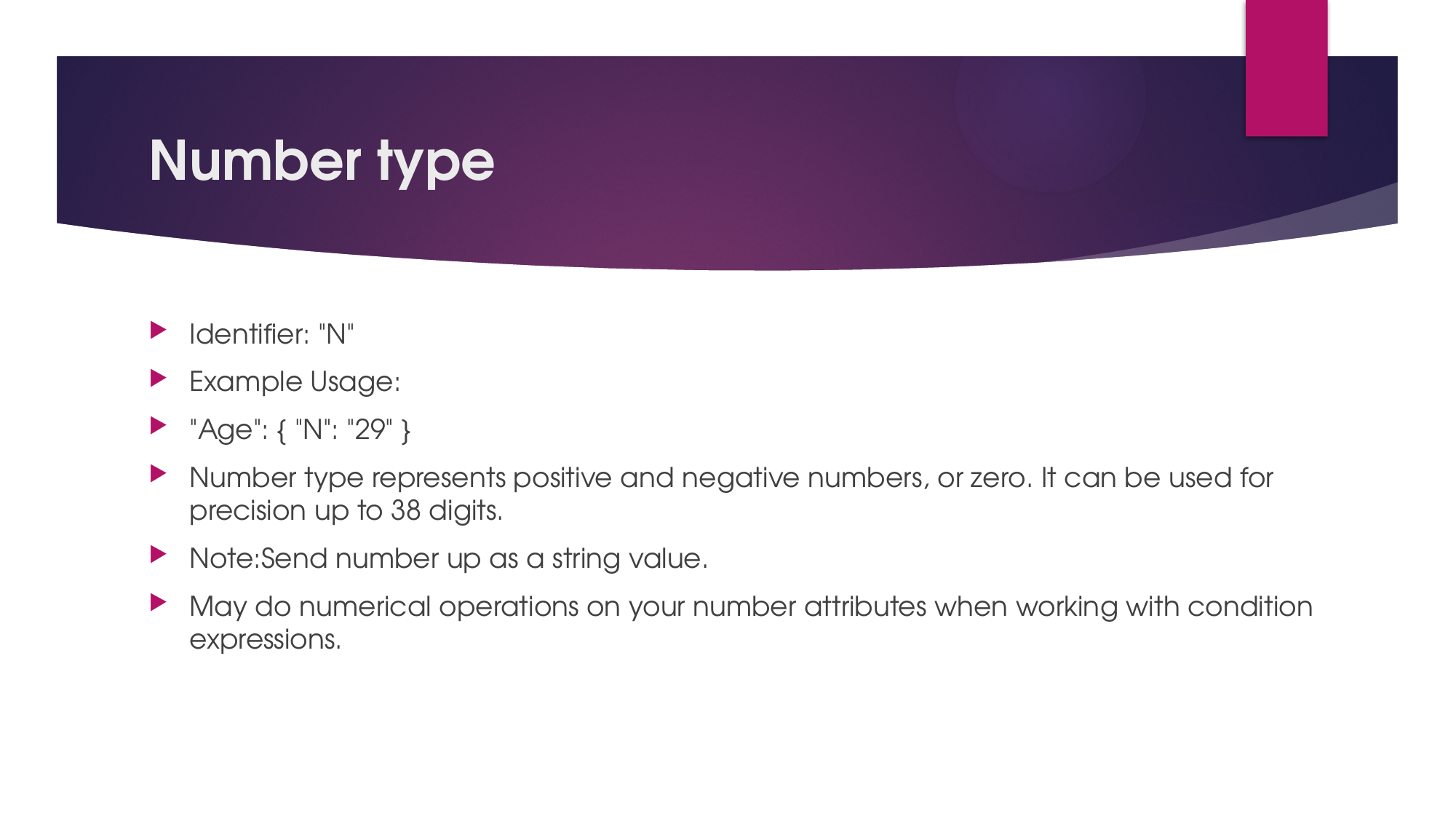

# Number type
Identifier: "N"
Example Usage:
"Age": { "N": "29" }
Number type represents positive and negative numbers, or zero. It can be used for precision up to 38 digits.
Note:Send number up as a string value.
May do numerical operations on your number attributes when working with condition expressions.